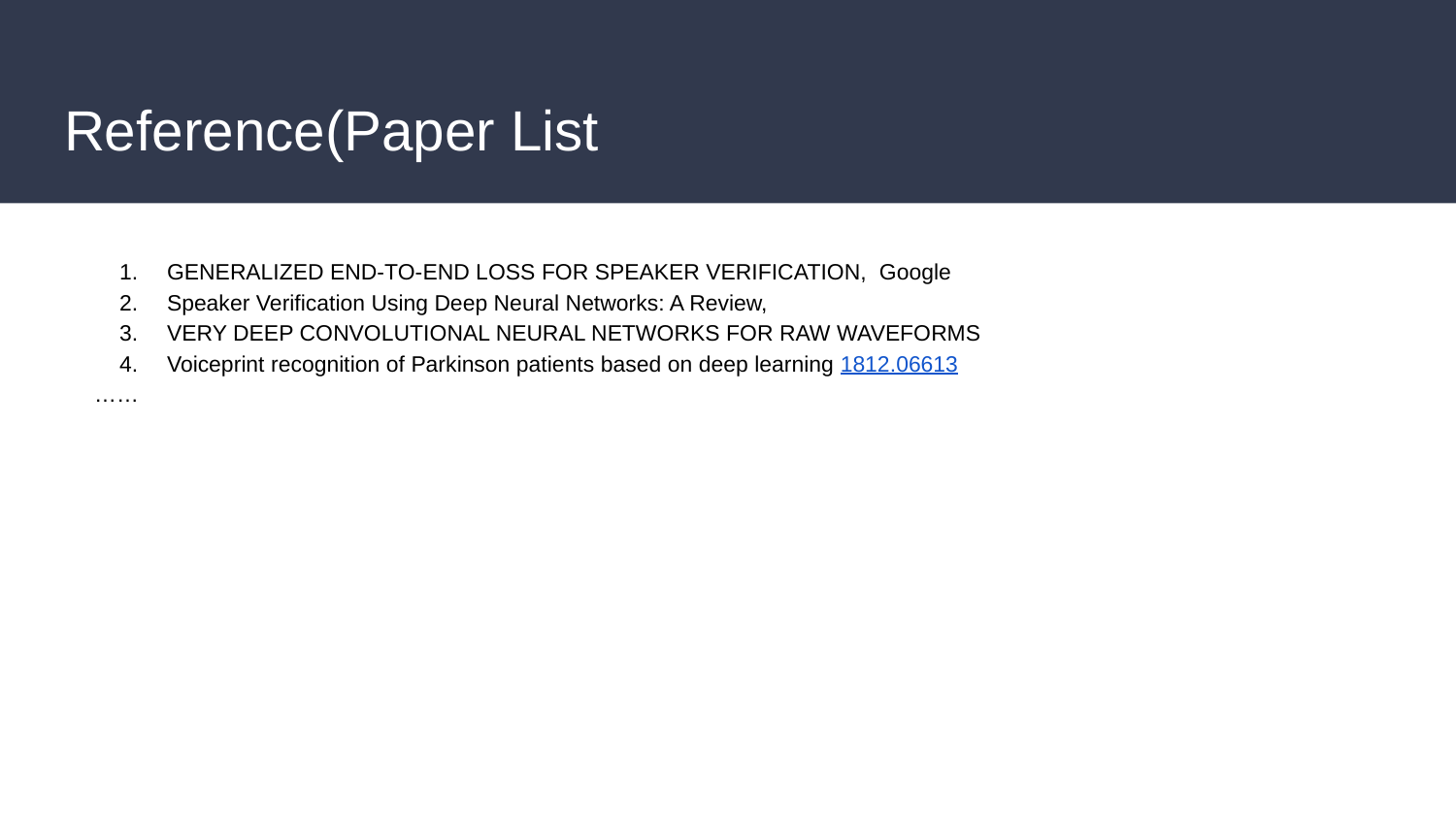

# Reference(Paper List
GENERALIZED END-TO-END LOSS FOR SPEAKER VERIFICATION,  Google
Speaker Verification Using Deep Neural Networks: A Review,
VERY DEEP CONVOLUTIONAL NEURAL NETWORKS FOR RAW WAVEFORMS
Voiceprint recognition of Parkinson patients based on deep learning 1812.06613
……